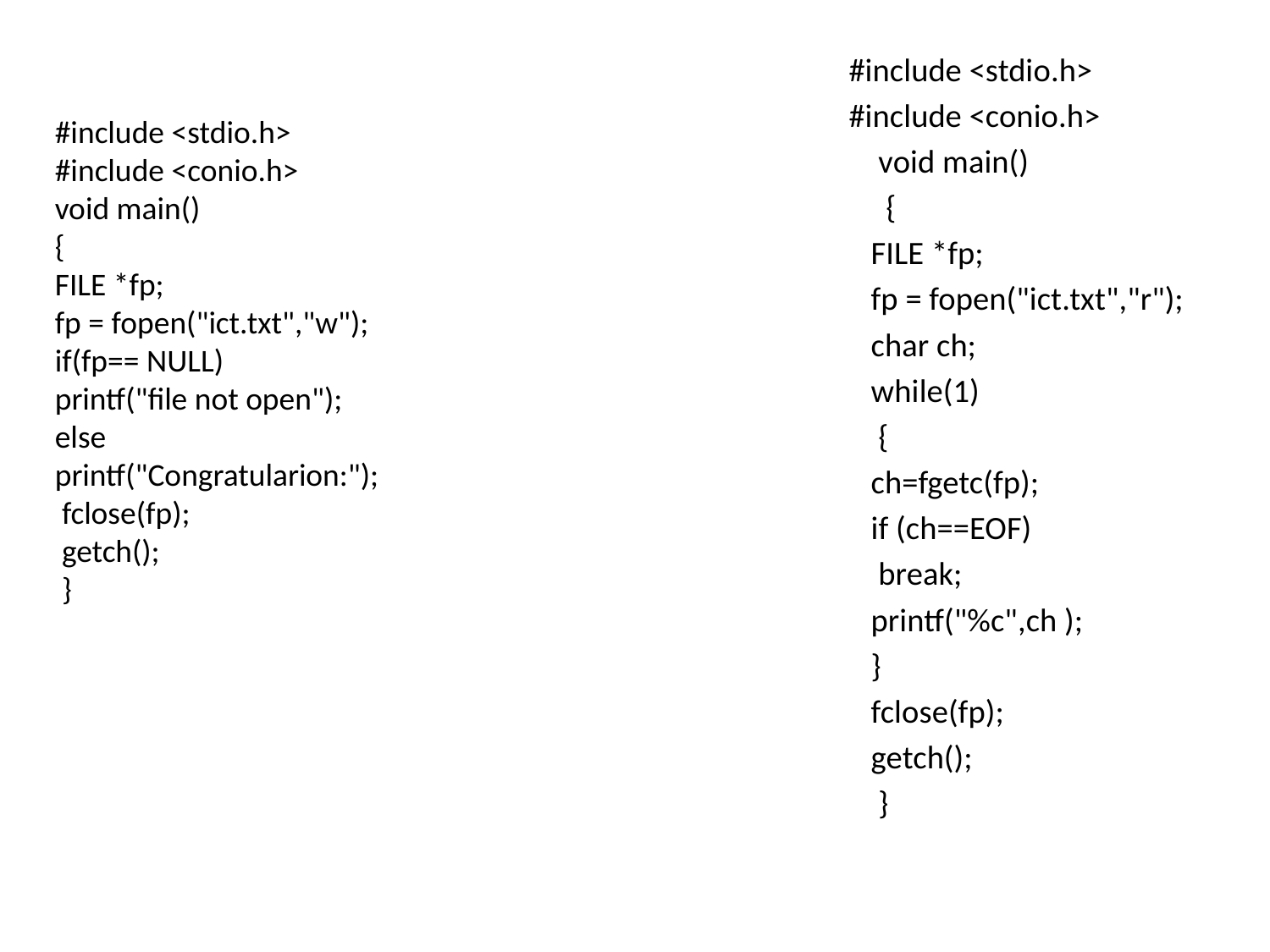

#include <stdio.h>
#include <conio.h>
    void main()
     {
   FILE *fp;
   fp = fopen("ict.txt","r");
   char ch;
   while(1)
    {
   ch=fgetc(fp);
   if (ch==EOF)
    break;
   printf("%c",ch );
   }
   fclose(fp);
   getch();
    }
#include <stdio.h>
#include <conio.h>
void main()
{
FILE *fp;
fp = fopen("ict.txt","w");
if(fp== NULL)
printf("file not open");
else
printf("Congratularion:");
 fclose(fp);
 getch();
 }